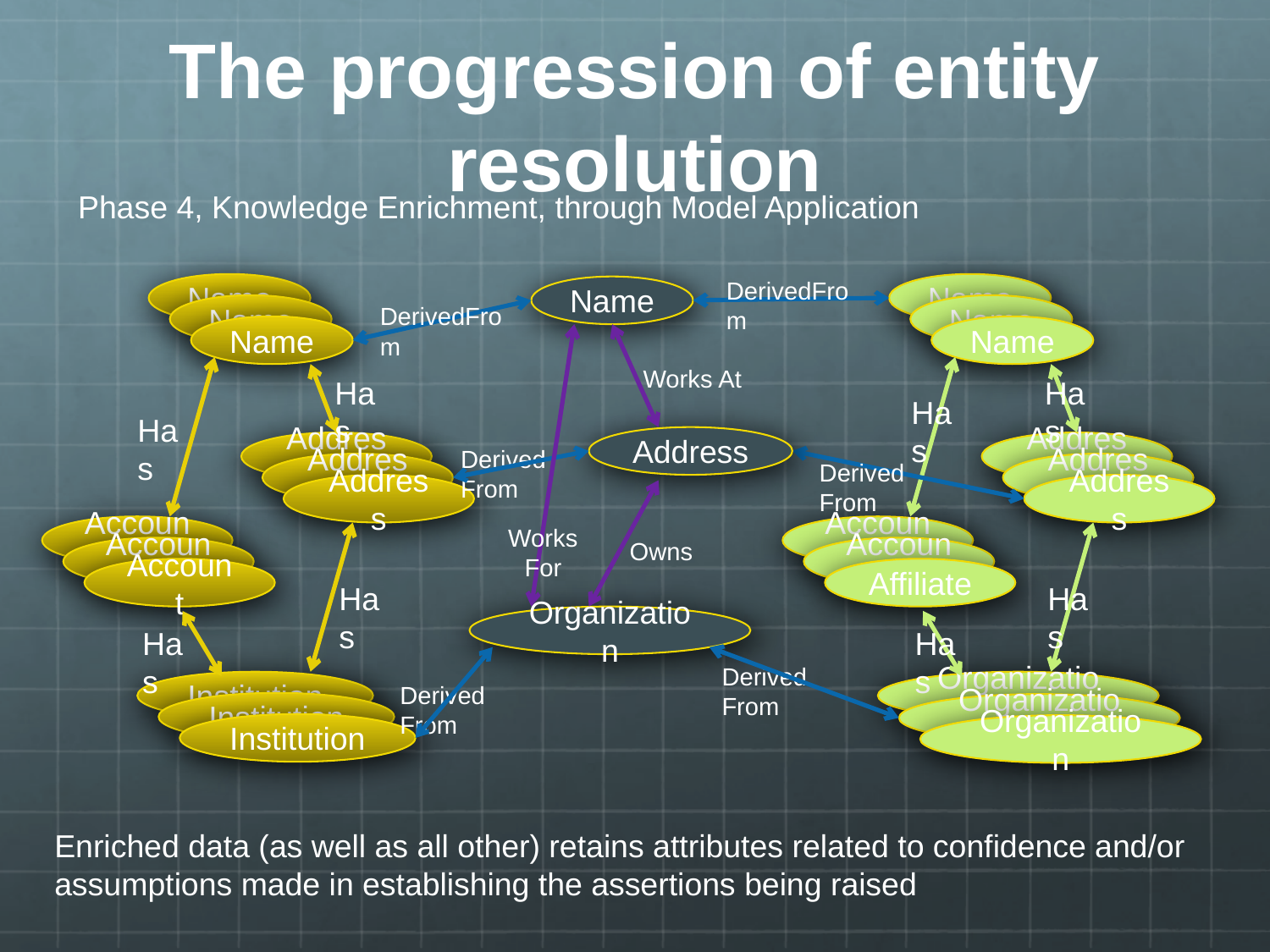

# The progression of entity resolution
Phase 4, Knowledge Enrichment, through Model Application
DerivedFrom
Name
Name
Name
Has
Has
Address
Address
Address
Account
Account
Account
Has
Has
Institution
Institution
Institution
Name
Name
Name
Has
Has
Address
Address
Address
Account
Account
Affiliate
Has
Has
Organization
Name
DerivedFrom
Address
Derived From
Derived From
Organization
Derived From
Derived From
Organization
Organization
Works At
Works For
Owns
Enriched data (as well as all other) retains attributes related to confidence and/or assumptions made in establishing the assertions being raised